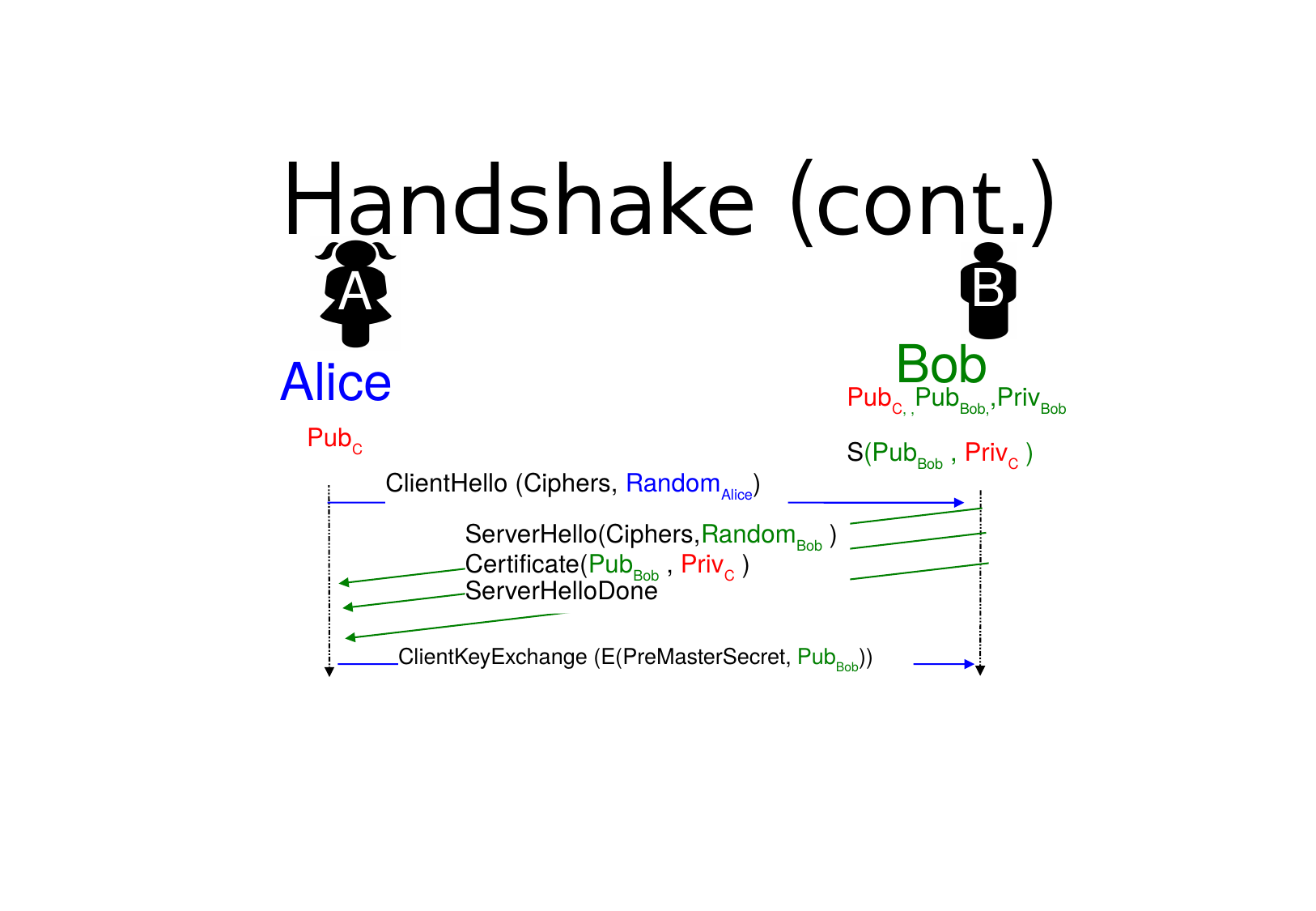

# Handshake (cont.)

A

B
Bob
Alice
PubC, ,PubBob,,PrivBob

S(PubBob , PrivC )‏

PubC

ClientHello (Ciphers, RandomAlice)‏

ServerHello(Ciphers,RandomBob )‏
Certificate(PubBob , PrivC )‏
ServerHelloDone

ClientKeyExchange (E(PreMasterSecret, PubBob))‏